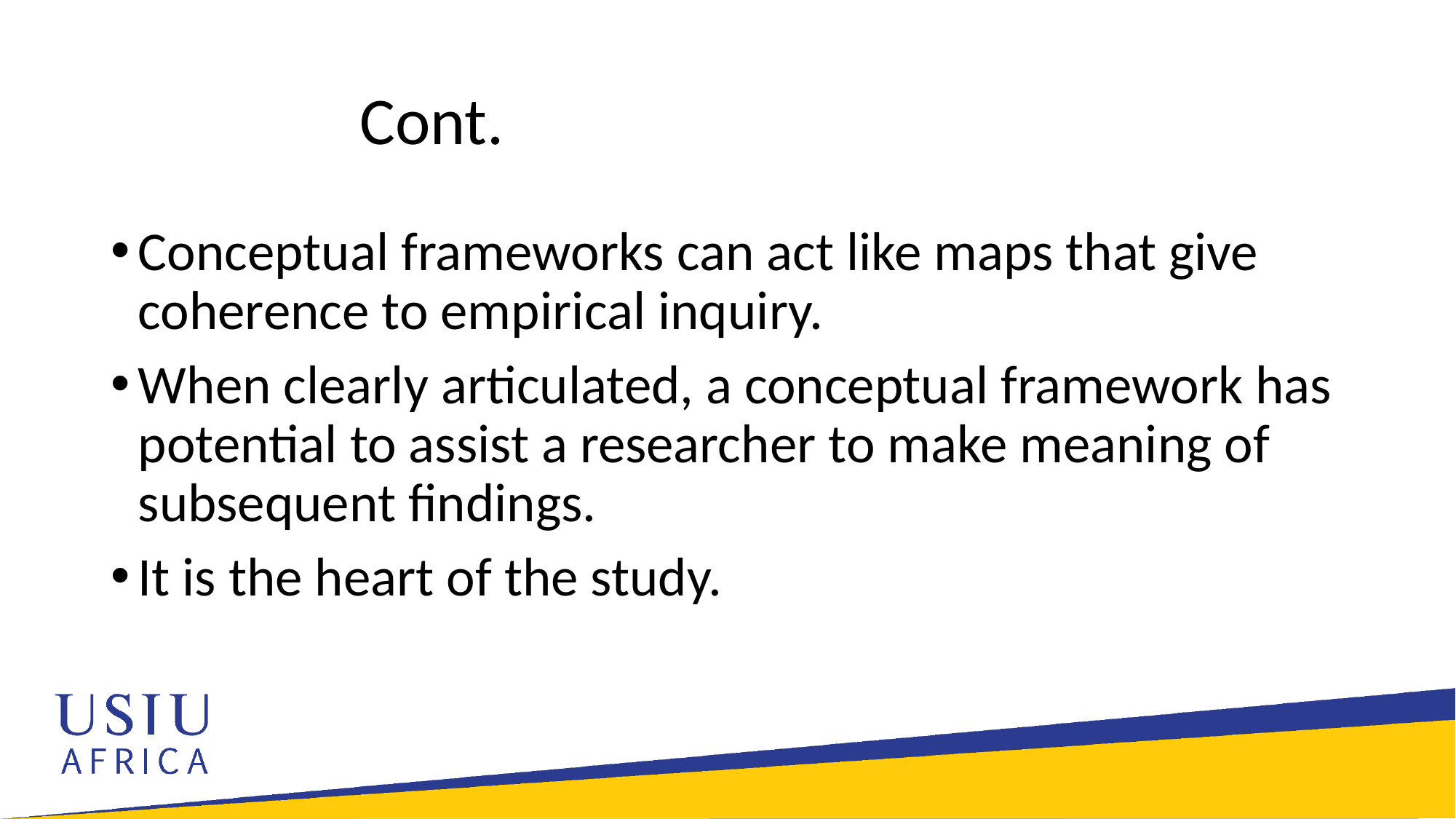

# Cont.
Conceptual frameworks can act like maps that give coherence to empirical inquiry.
When clearly articulated, a conceptual framework has potential to assist a researcher to make meaning of subsequent findings.
It is the heart of the study.